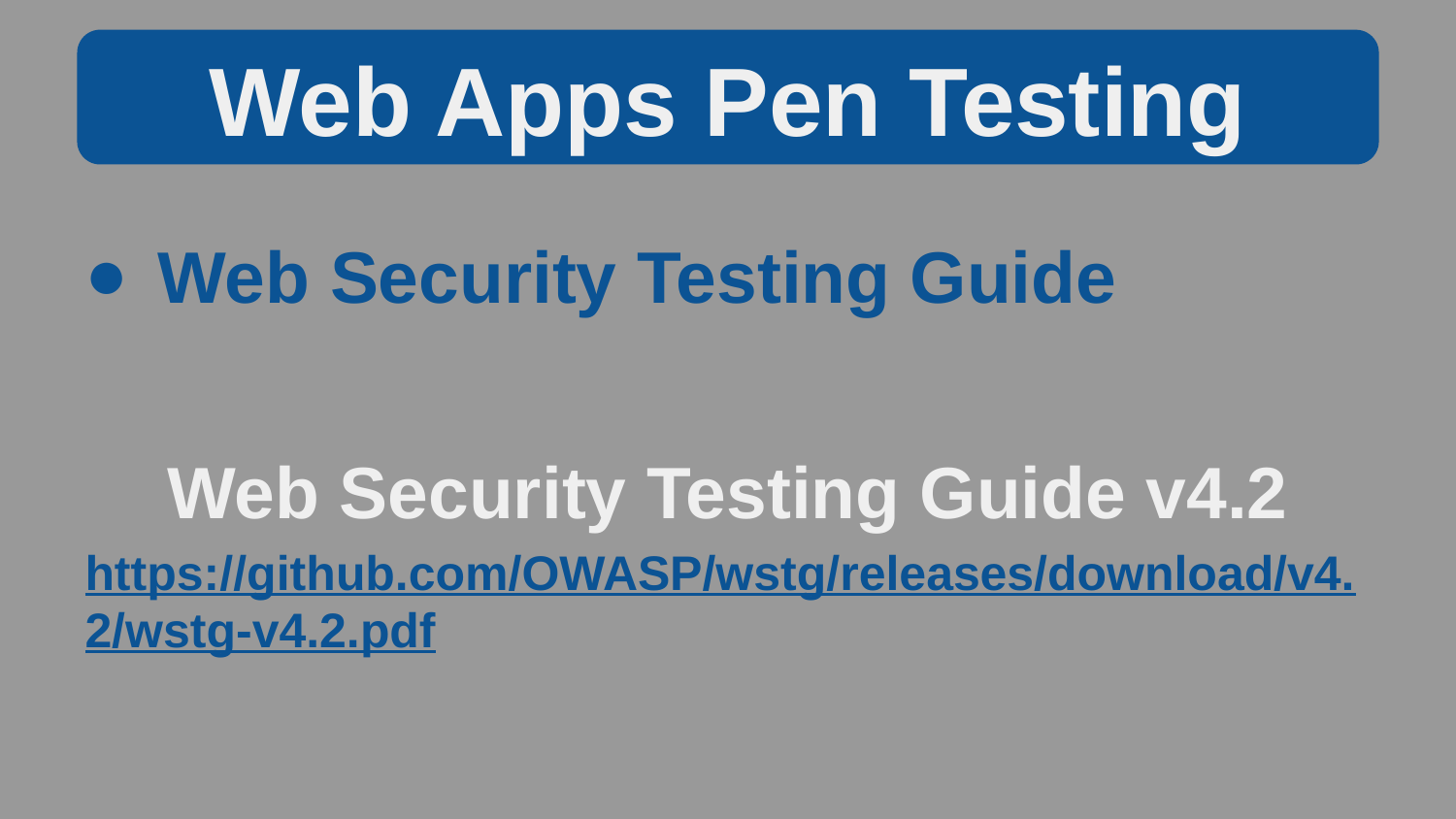

Web Apps Pen Testing
Web Security Testing Guide
Web Security Testing Guide v4.2
https://github.com/OWASP/wstg/releases/download/v4.2/wstg-v4.2.pdf